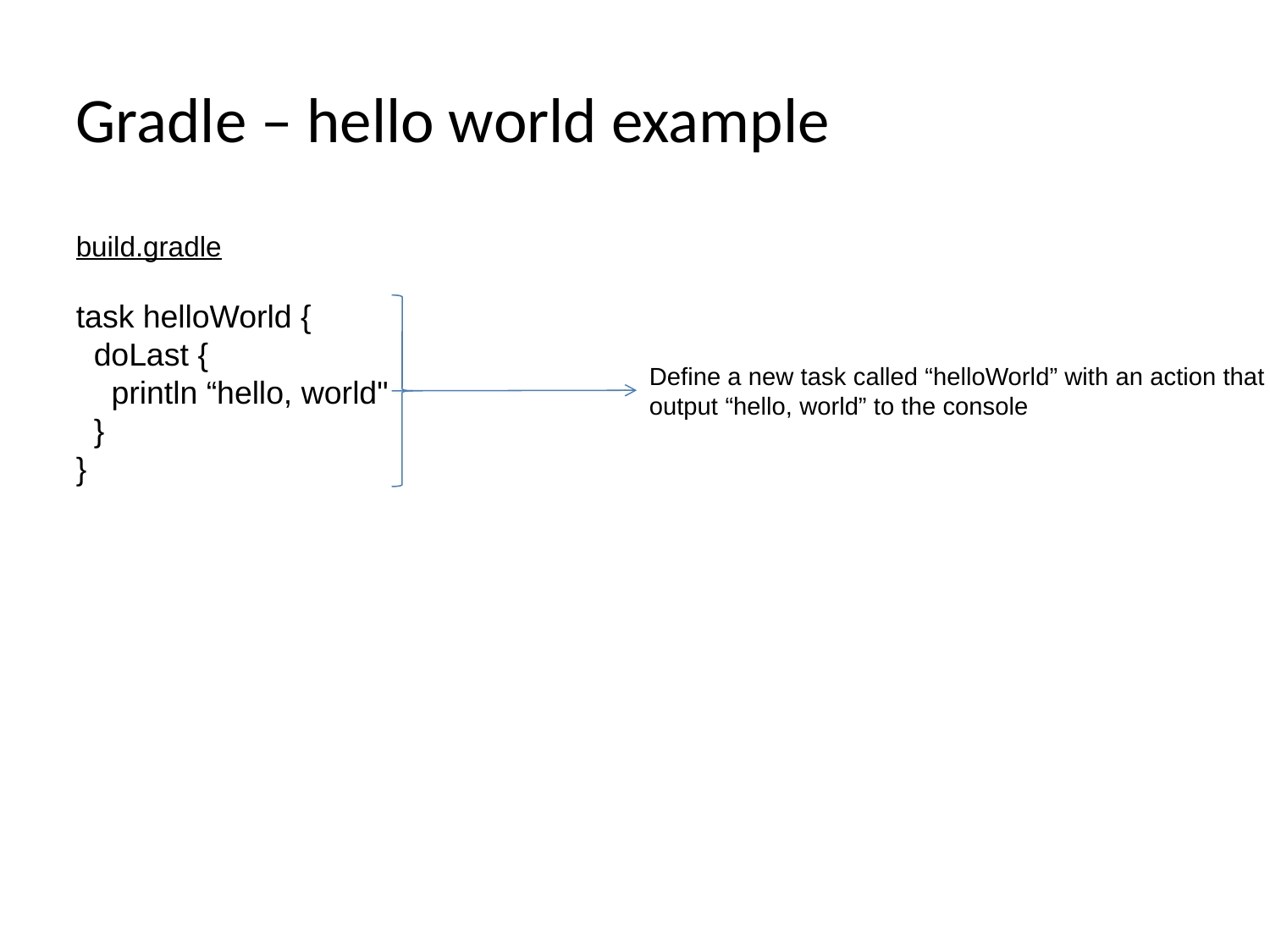

Gradle – hello world example
build.gradle

task helloWorld {
  doLast {
    println “hello, world"
  }
}

Define a new task called “helloWorld” with an action that
output “hello, world” to the console